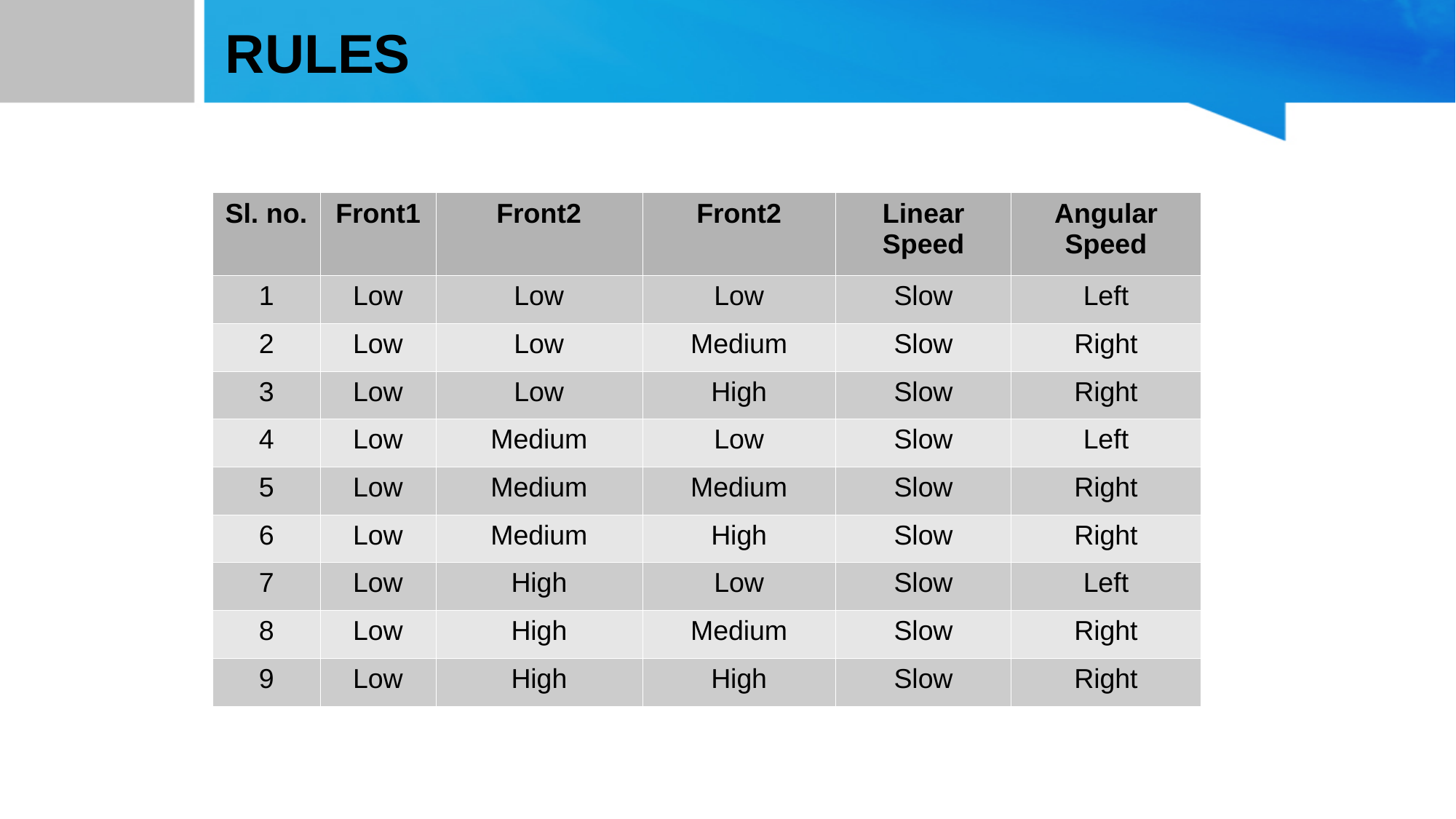

RULES
| Sl. no. | Front1 | Front2 | Front2 | Linear Speed | Angular Speed |
| --- | --- | --- | --- | --- | --- |
| 1 | Low | Low | Low | Slow | Left |
| 2 | Low | Low | Medium | Slow | Right |
| 3 | Low | Low | High | Slow | Right |
| 4 | Low | Medium | Low | Slow | Left |
| 5 | Low | Medium | Medium | Slow | Right |
| 6 | Low | Medium | High | Slow | Right |
| 7 | Low | High | Low | Slow | Left |
| 8 | Low | High | Medium | Slow | Right |
| 9 | Low | High | High | Slow | Right |